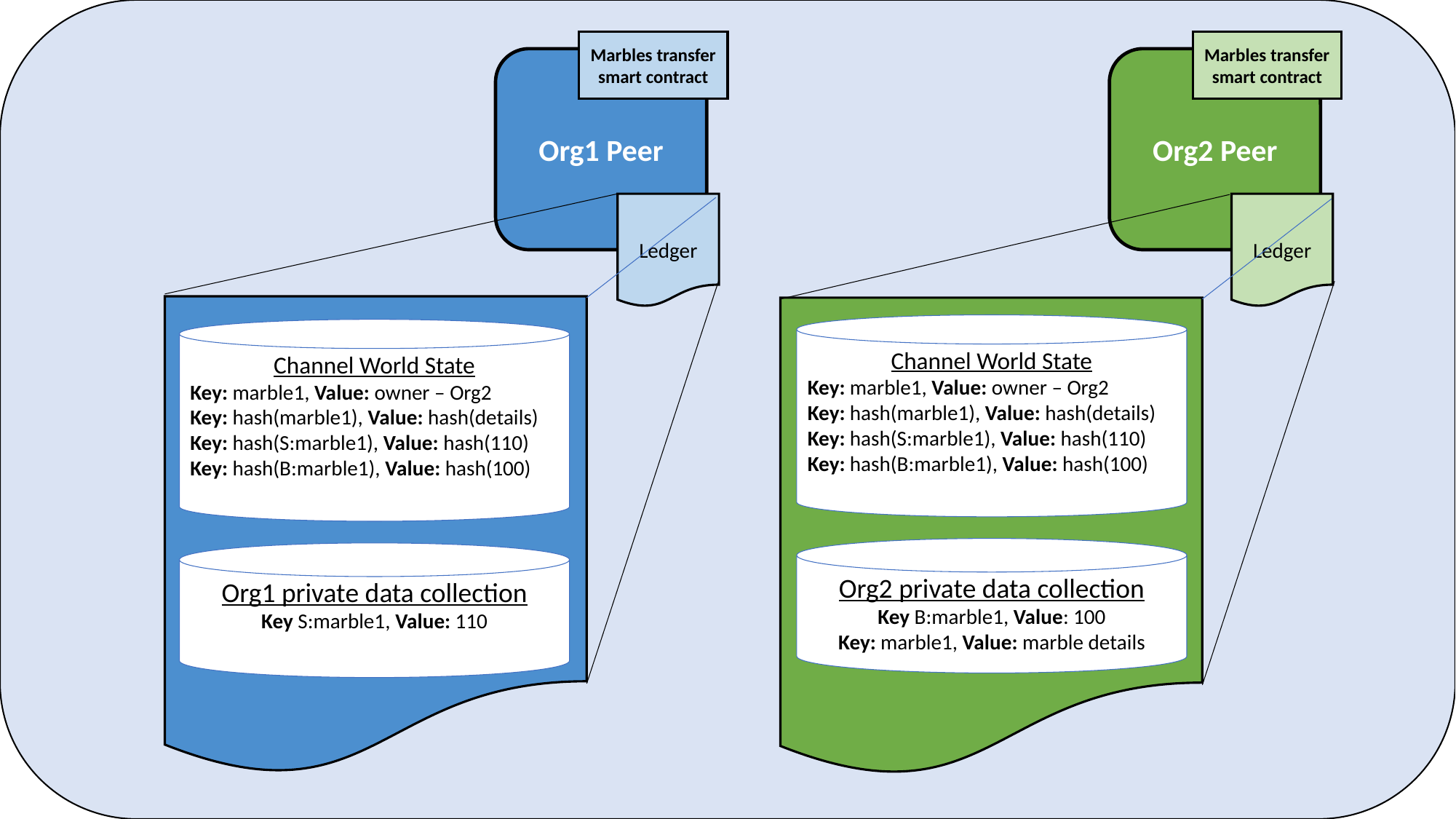

Marbles transfer smart contract
Marbles transfer smart contract
Org1 Peer
Org2 Peer
Ledger
Ledger

Channel World State
Key: marble1, Value: owner – Org2
Key: hash(marble1), Value: hash(details)
Key: hash(S:marble1), Value: hash(110)
Key: hash(B:marble1), Value: hash(100)

Channel World State
Key: marble1, Value: owner – Org2
Key: hash(marble1), Value: hash(details)
Key: hash(S:marble1), Value: hash(110)
Key: hash(B:marble1), Value: hash(100)

Org2 private data collection
Key B:marble1, Value: 100
Key: marble1, Value: marble details

Org1 private data collection
Key S:marble1, Value: 110